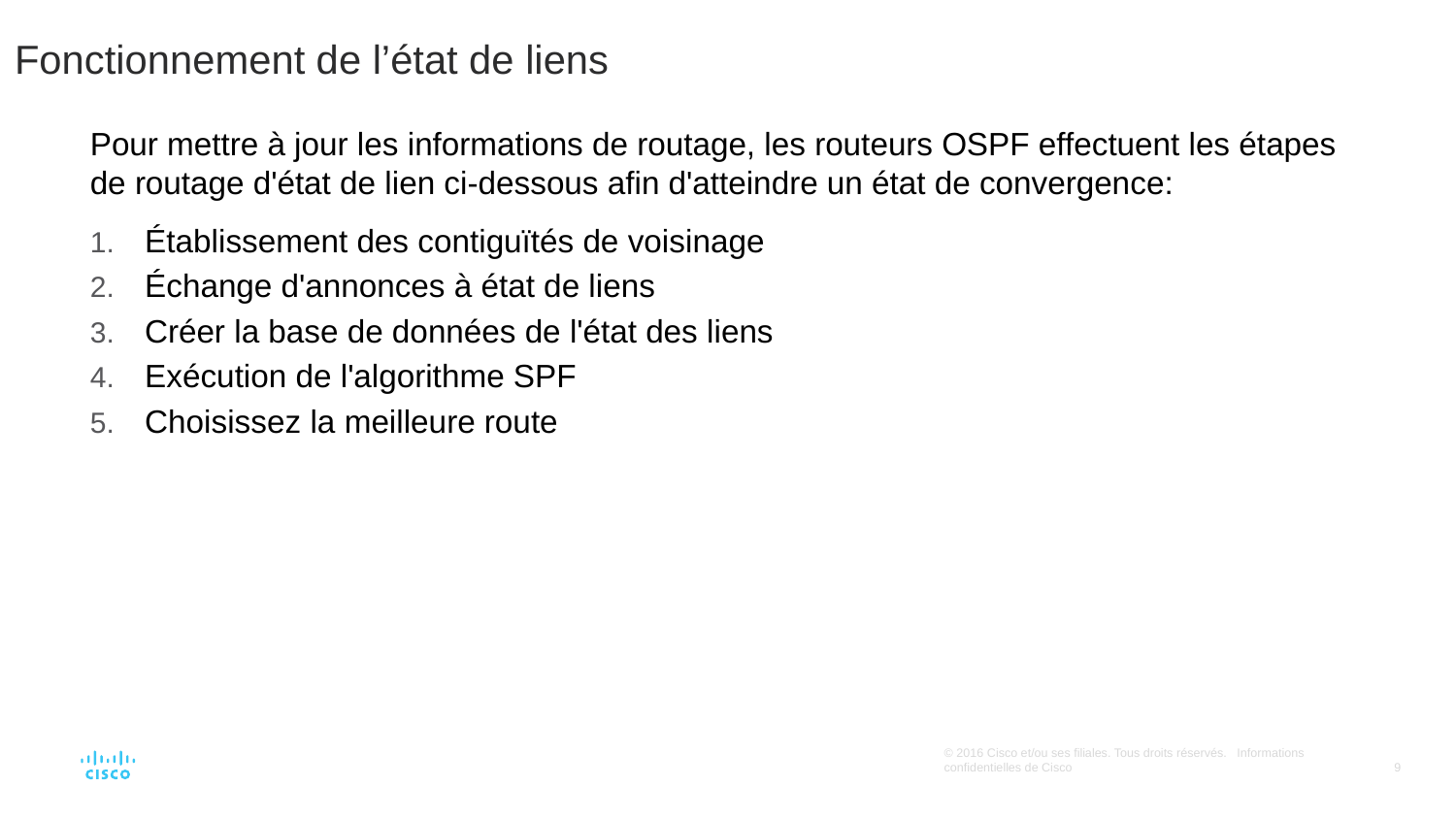

# Fonctionnement de l’état de liens
Pour mettre à jour les informations de routage, les routeurs OSPF effectuent les étapes de routage d'état de lien ci-dessous afin d'atteindre un état de convergence:
Établissement des contiguïtés de voisinage
Échange d'annonces à état de liens
Créer la base de données de l'état des liens
Exécution de l'algorithme SPF
Choisissez la meilleure route